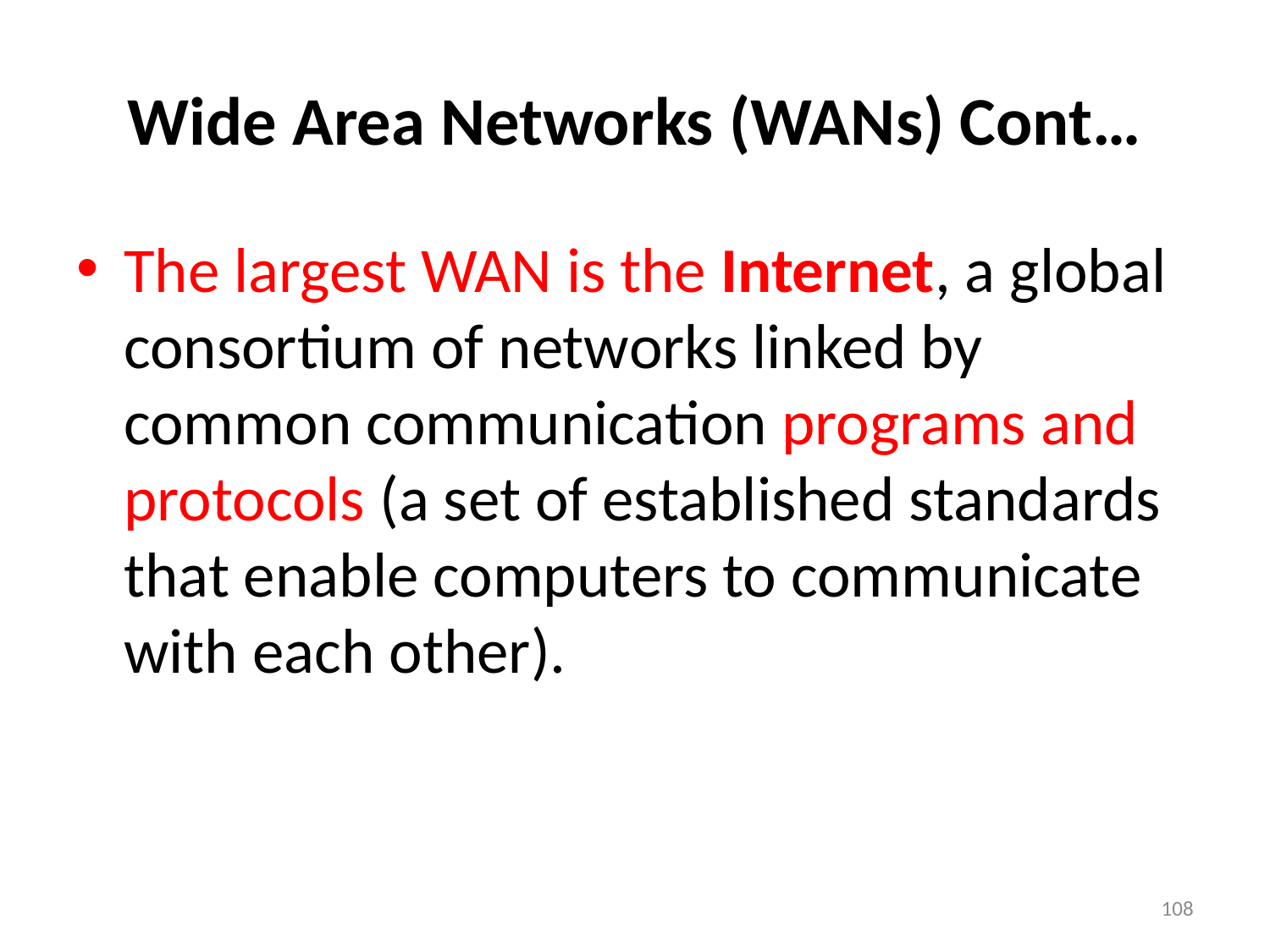

# Wide Area Networks (WANs) Cont…
The largest WAN is the Internet, a global consortium of networks linked by common communication programs and protocols (a set of established standards that enable computers to communicate with each other).
108